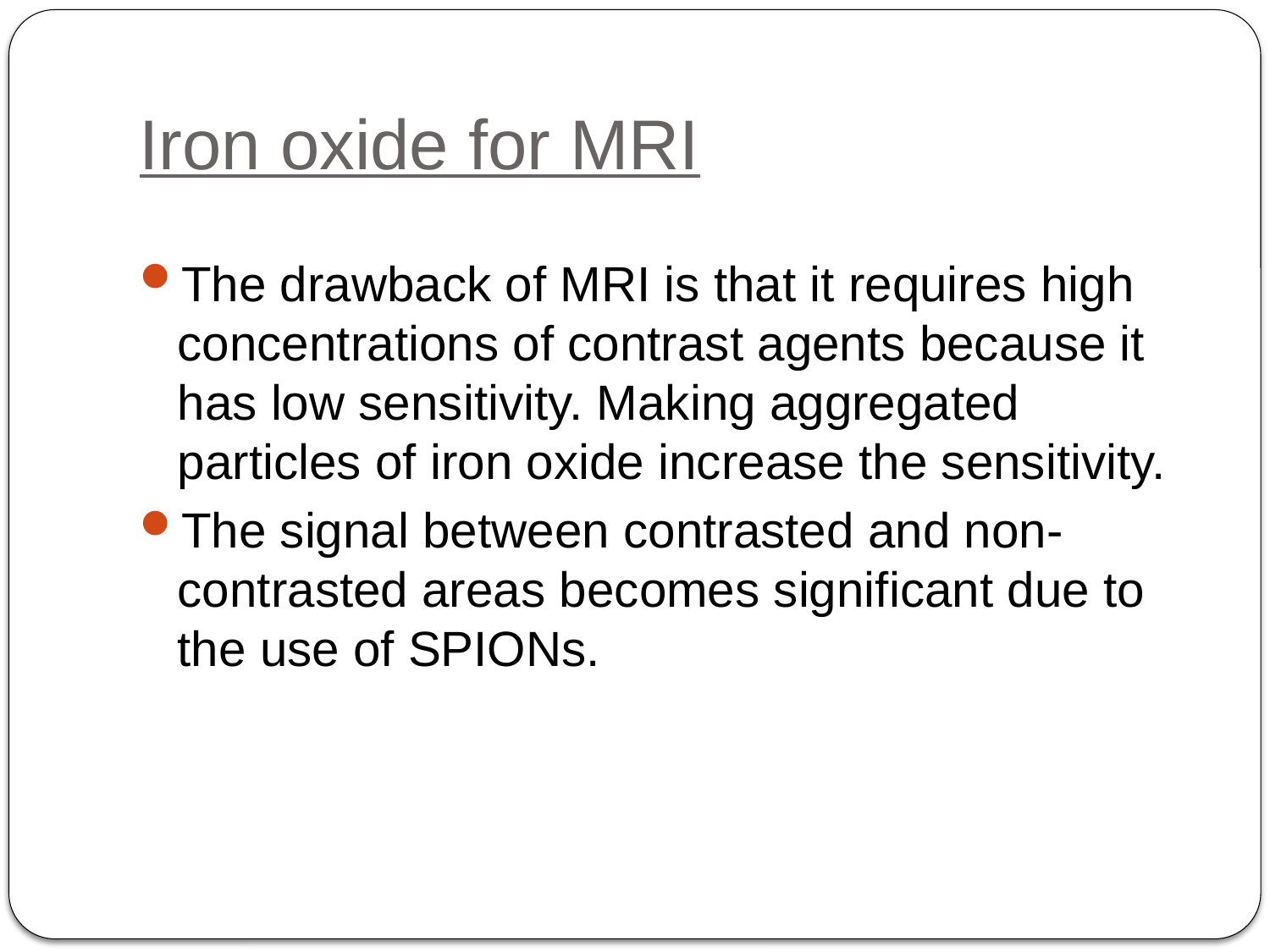

# Iron oxide for MRI
The drawback of MRI is that it requires high concentrations of contrast agents because it has low sensitivity. Making aggregated particles of iron oxide increase the sensitivity.
The signal between contrasted and non-contrasted areas becomes significant due to the use of SPIONs.